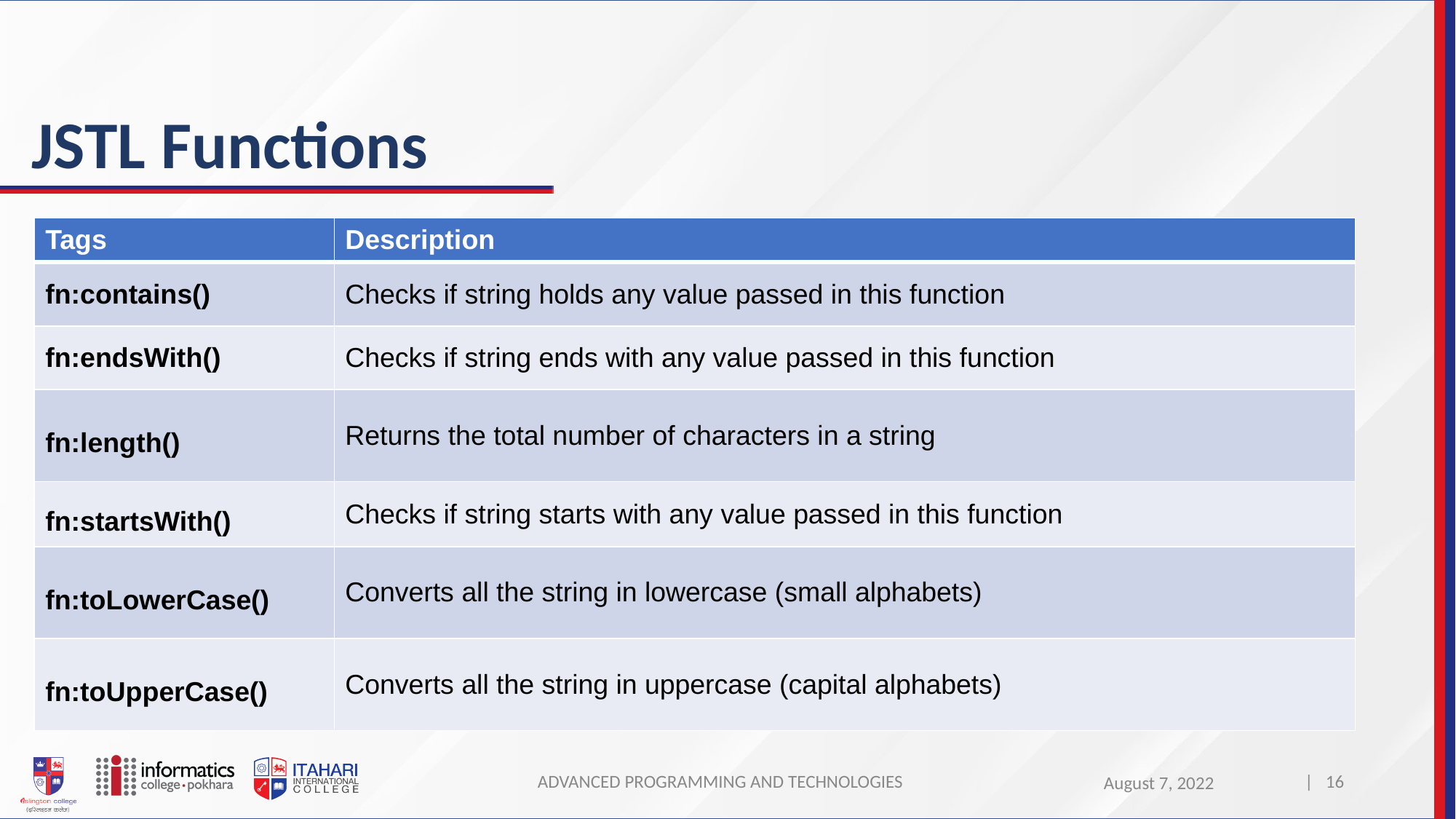

# JSTL Functions
| Tags | Description |
| --- | --- |
| fn:contains() | Checks if string holds any value passed in this function |
| fn:endsWith() | Checks if string ends with any value passed in this function |
| fn:length() | Returns the total number of characters in a string |
| fn:startsWith() | Checks if string starts with any value passed in this function |
| fn:toLowerCase() | Converts all the string in lowercase (small alphabets) |
| fn:toUpperCase() | Converts all the string in uppercase (capital alphabets) |
ADVANCED PROGRAMMING AND TECHNOLOGIES
|   16
August 7, 2022